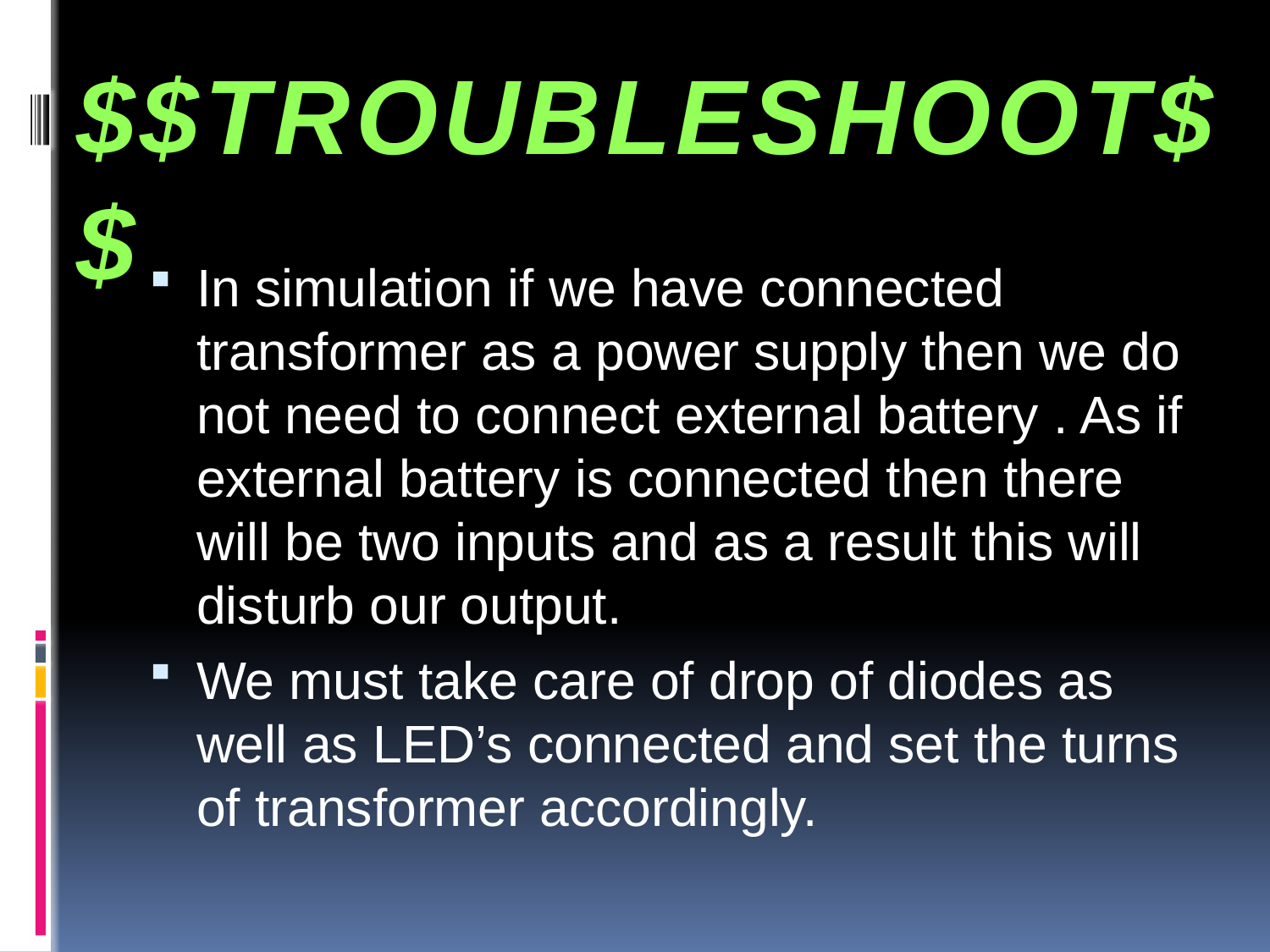

$$TROUBLESHOOT$$
In simulation if we have connected transformer as a power supply then we do not need to connect external battery . As if external battery is connected then there will be two inputs and as a result this will disturb our output.
We must take care of drop of diodes as well as LED’s connected and set the turns of transformer accordingly.